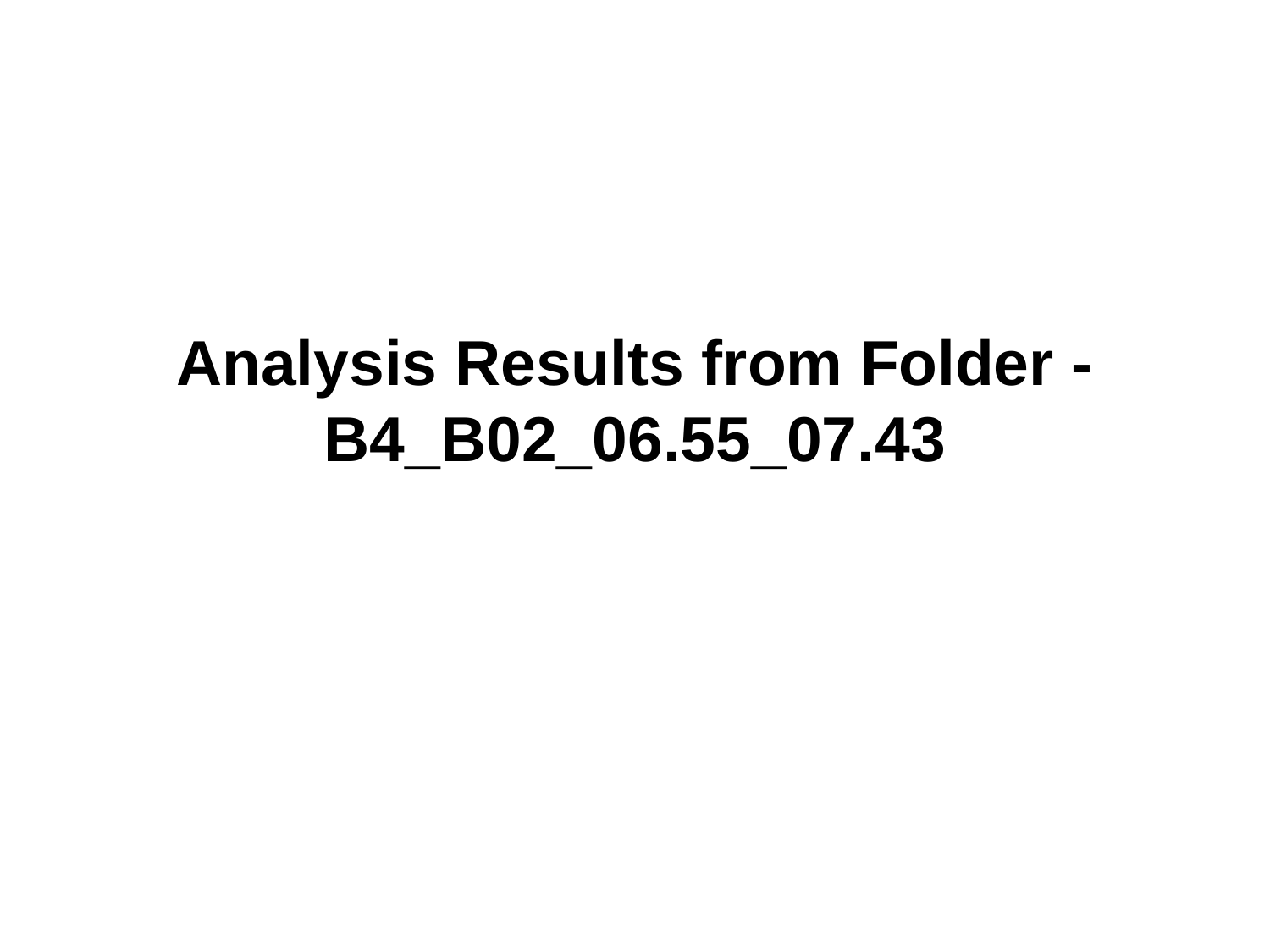

# Analysis Results from Folder - B4_B02_06.55_07.43